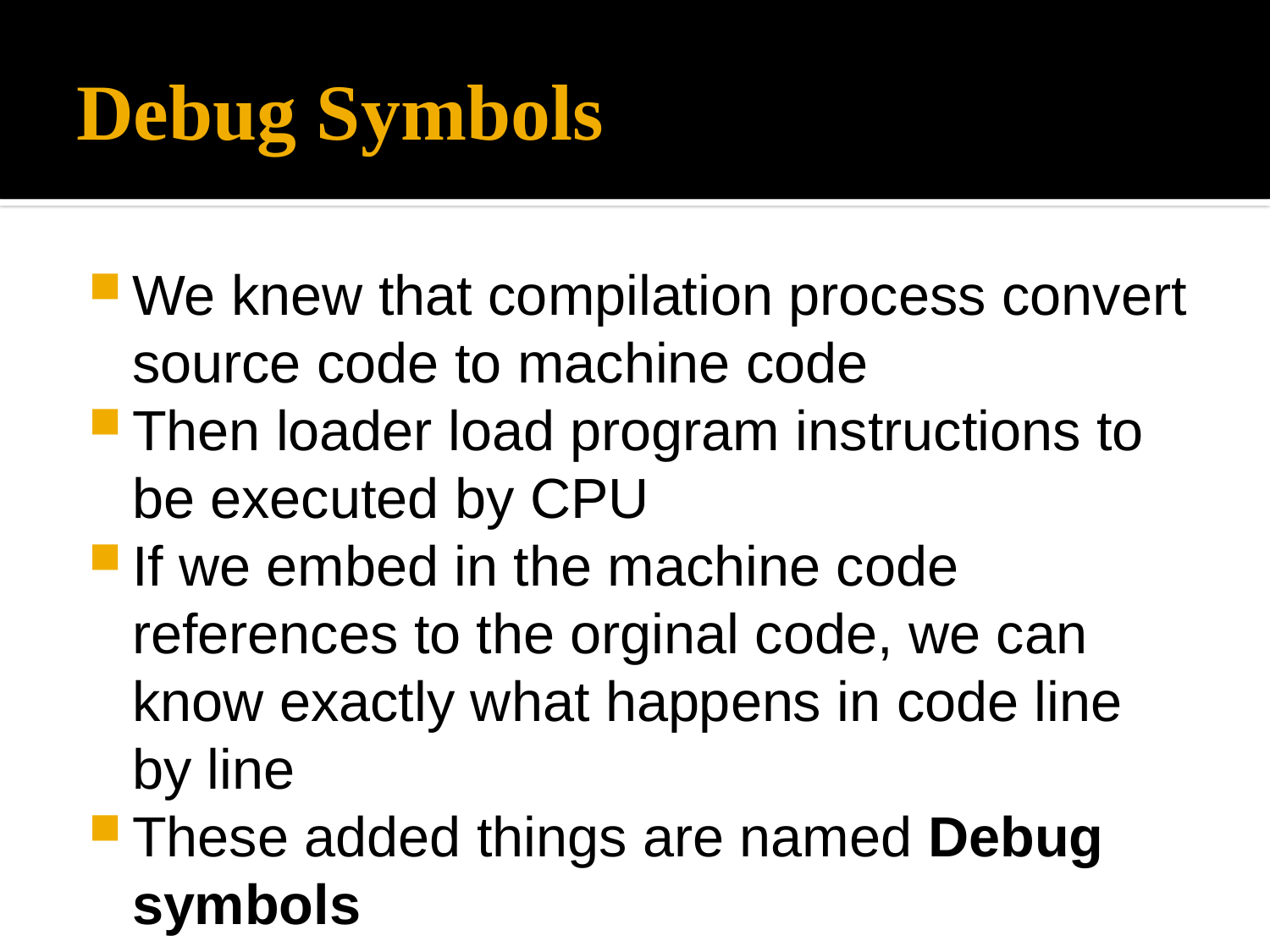

# Debug Symbols
We knew that compilation process convert source code to machine code
Then loader load program instructions to be executed by CPU
If we embed in the machine code references to the orginal code, we can know exactly what happens in code line by line
These added things are named Debug symbols